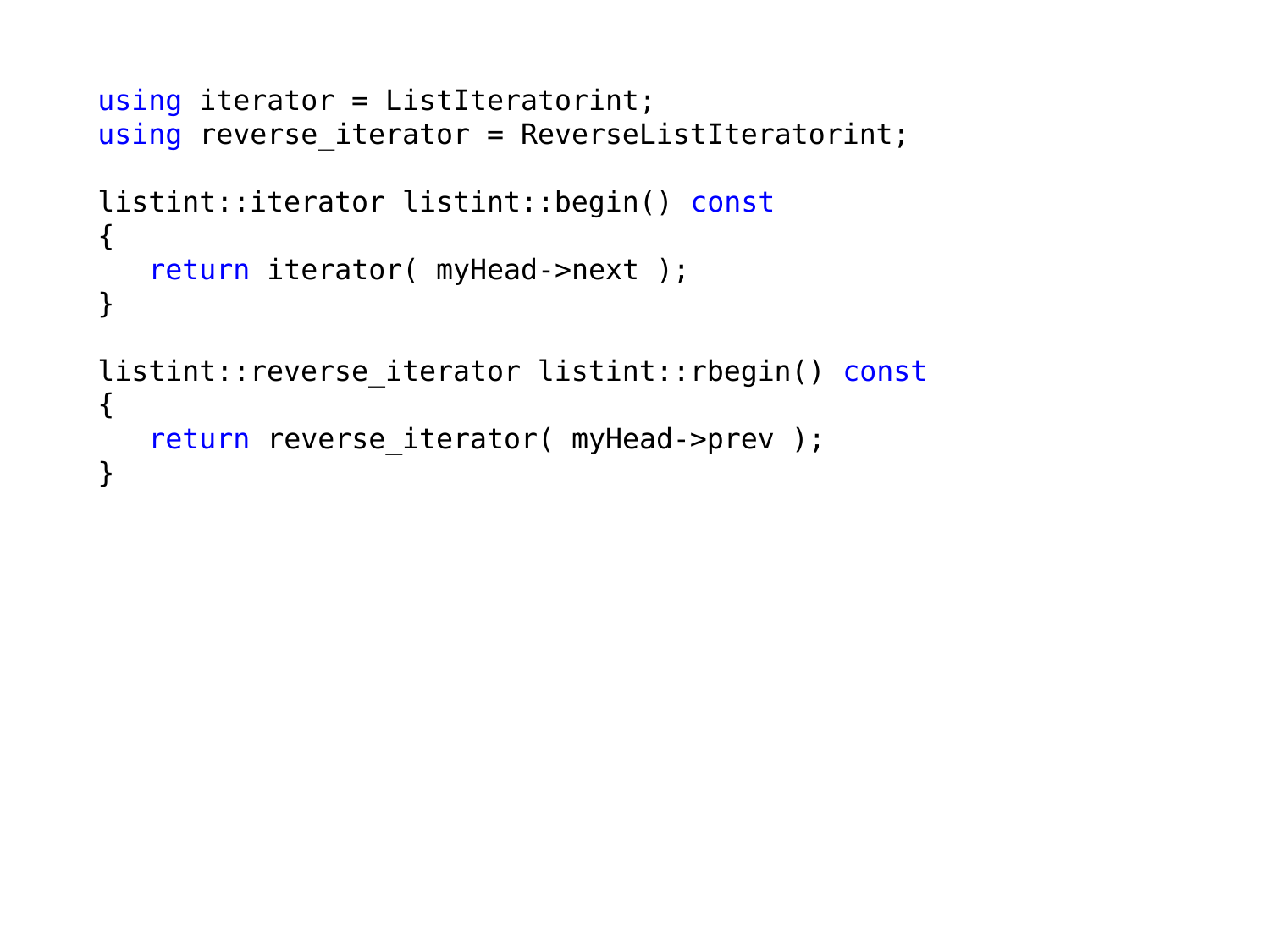

using iterator = ListIteratorint;
using reverse_iterator = ReverseListIteratorint;

listint::iterator listint::begin() const
{
   return iterator( myHead->next );
}

listint::reverse_iterator listint::rbegin() const
{
   return reverse_iterator( myHead->prev );
}